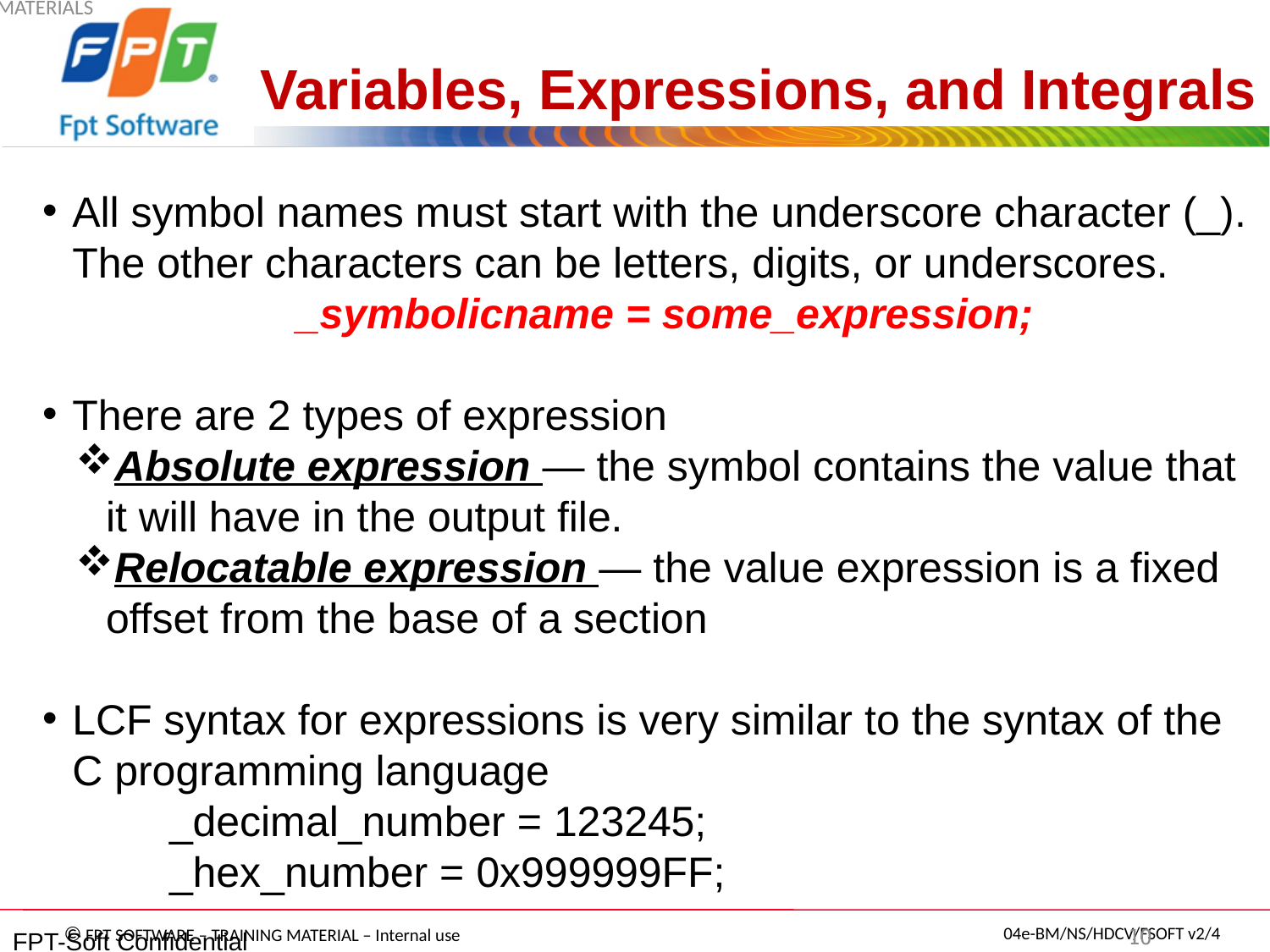

# Variables, Expressions, and Integrals
All symbol names must start with the underscore character (_). The other characters can be letters, digits, or underscores.
		_symbolicname = some_expression;

There are 2 types of expression
Absolute expression — the symbol contains the value that it will have in the output file.
Relocatable expression — the value expression is a fixed offset from the base of a section

LCF syntax for expressions is very similar to the syntax of the C programming language
	_decimal_number = 123245;
	_hex_number = 0x999999FF;
TRAINING MATERIALS
FPT-Soft Confidential
 10